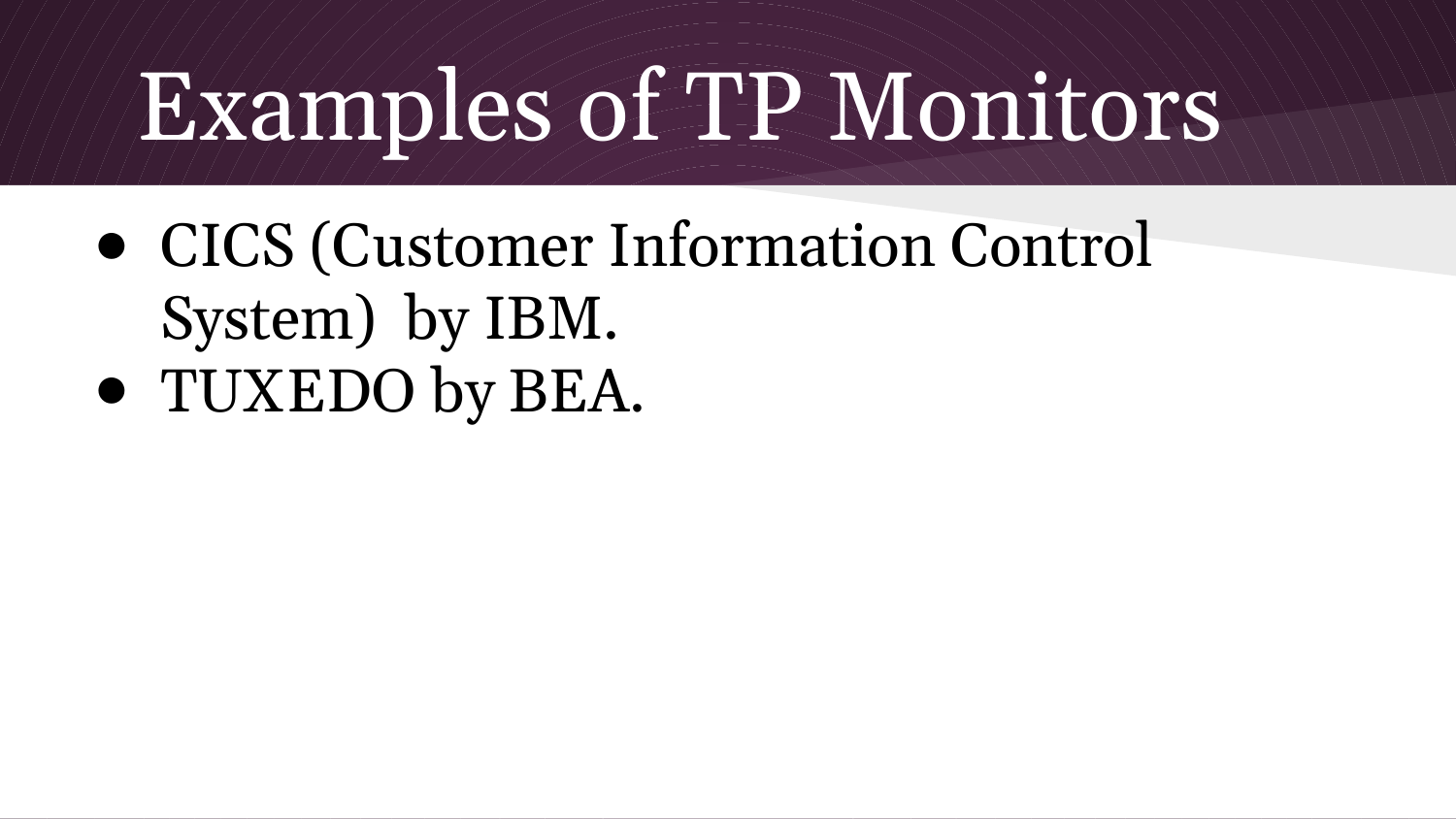

# Examples of TP Monitors
CICS (Customer Information Control System)  by IBM.
TUXEDO by BEA.